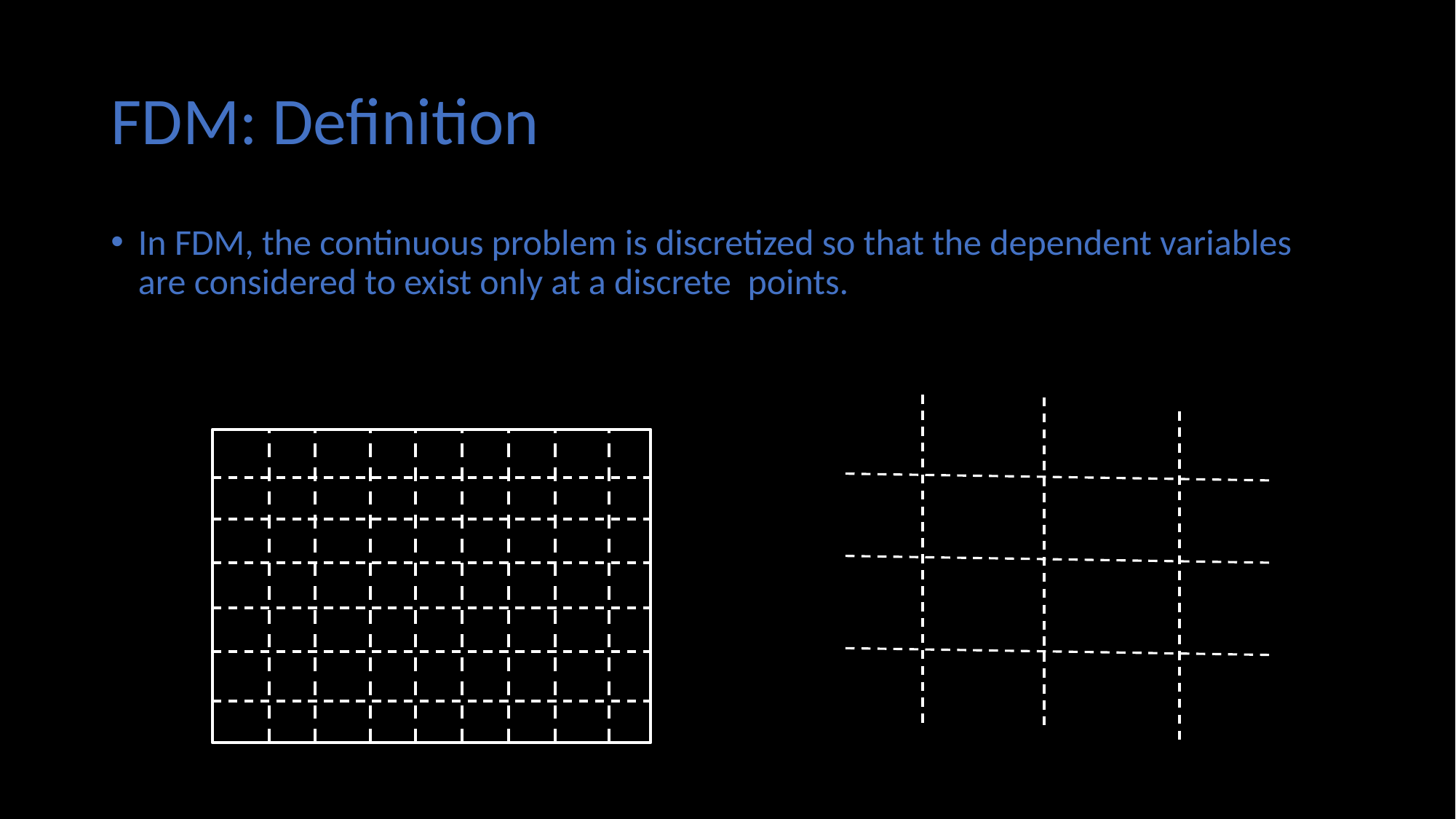

# FDM: Definition
In FDM, the continuous problem is discretized so that the dependent variables are considered to exist only at a discrete  points.